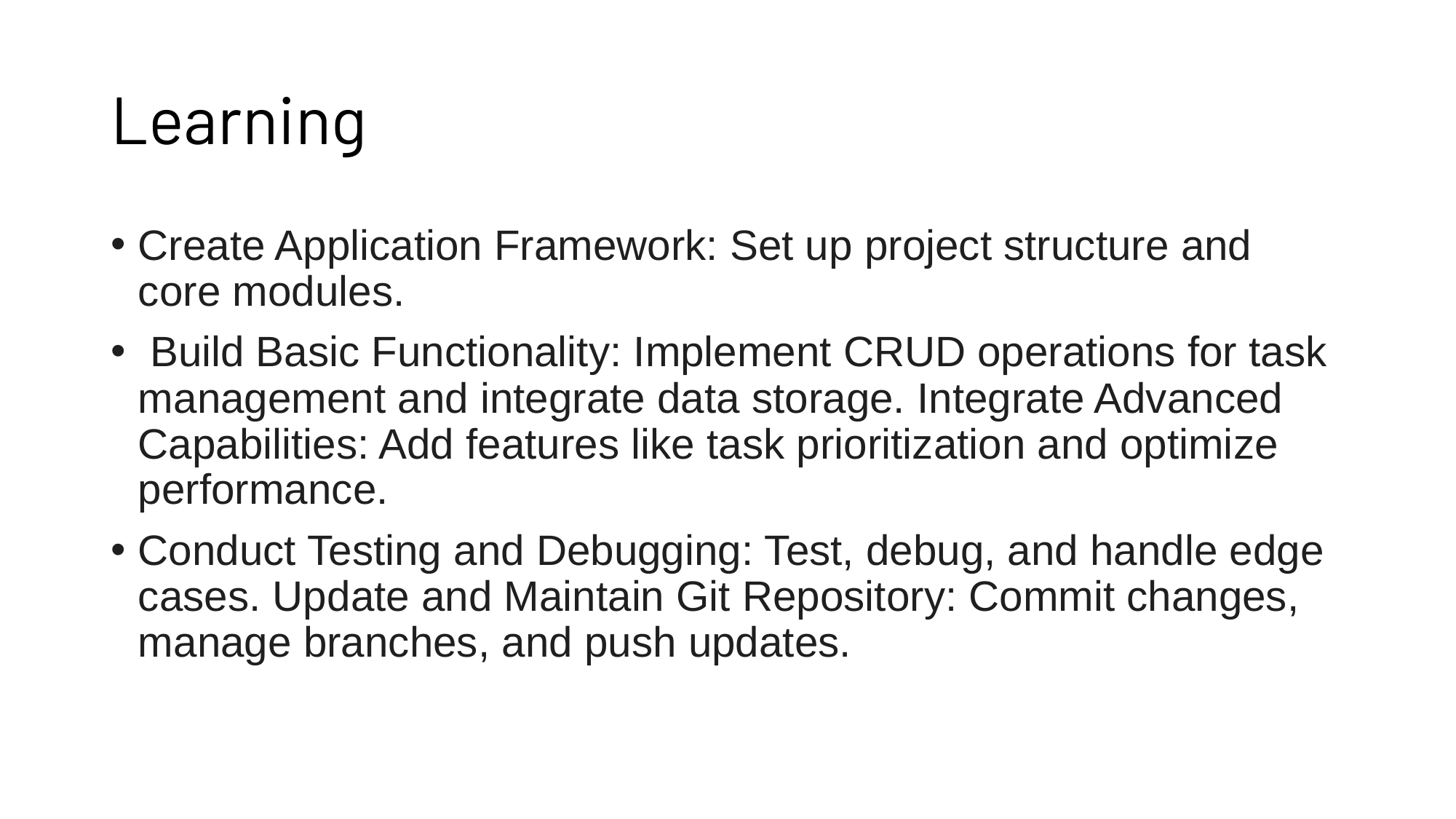

# Learning
Create Application Framework: Set up project structure and core modules.
 Build Basic Functionality: Implement CRUD operations for task management and integrate data storage. Integrate Advanced Capabilities: Add features like task prioritization and optimize performance.
Conduct Testing and Debugging: Test, debug, and handle edge cases. Update and Maintain Git Repository: Commit changes, manage branches, and push updates.